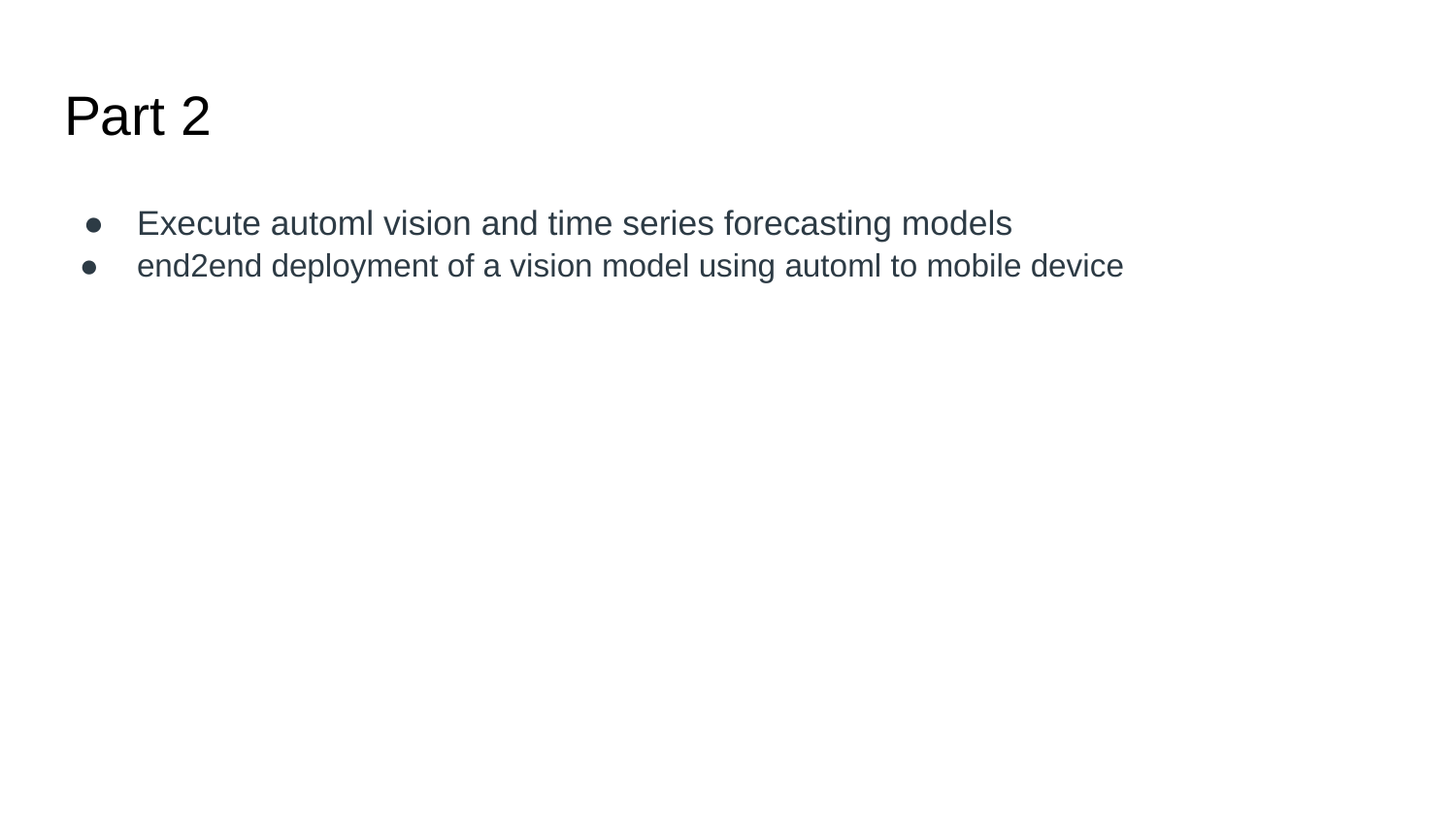

# Part 2
Execute automl vision and time series forecasting models
end2end deployment of a vision model using automl to mobile device